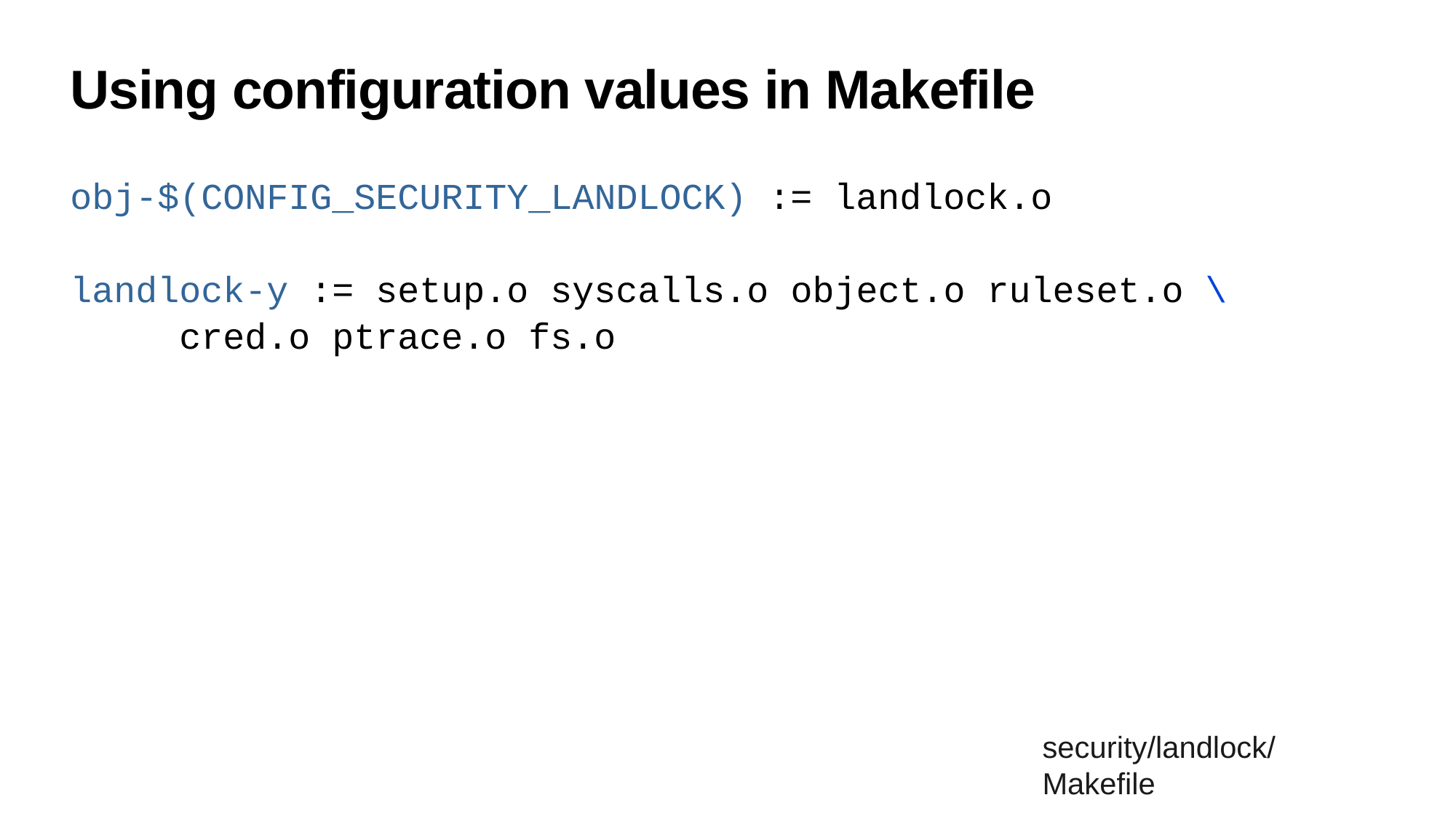

# Using configuration values in Makefile
obj-$(CONFIG_SECURITY_LANDLOCK) := landlock.o

landlock-y := setup.o syscalls.o object.o ruleset.o \
	cred.o ptrace.o fs.o
security/landlock/Makefile